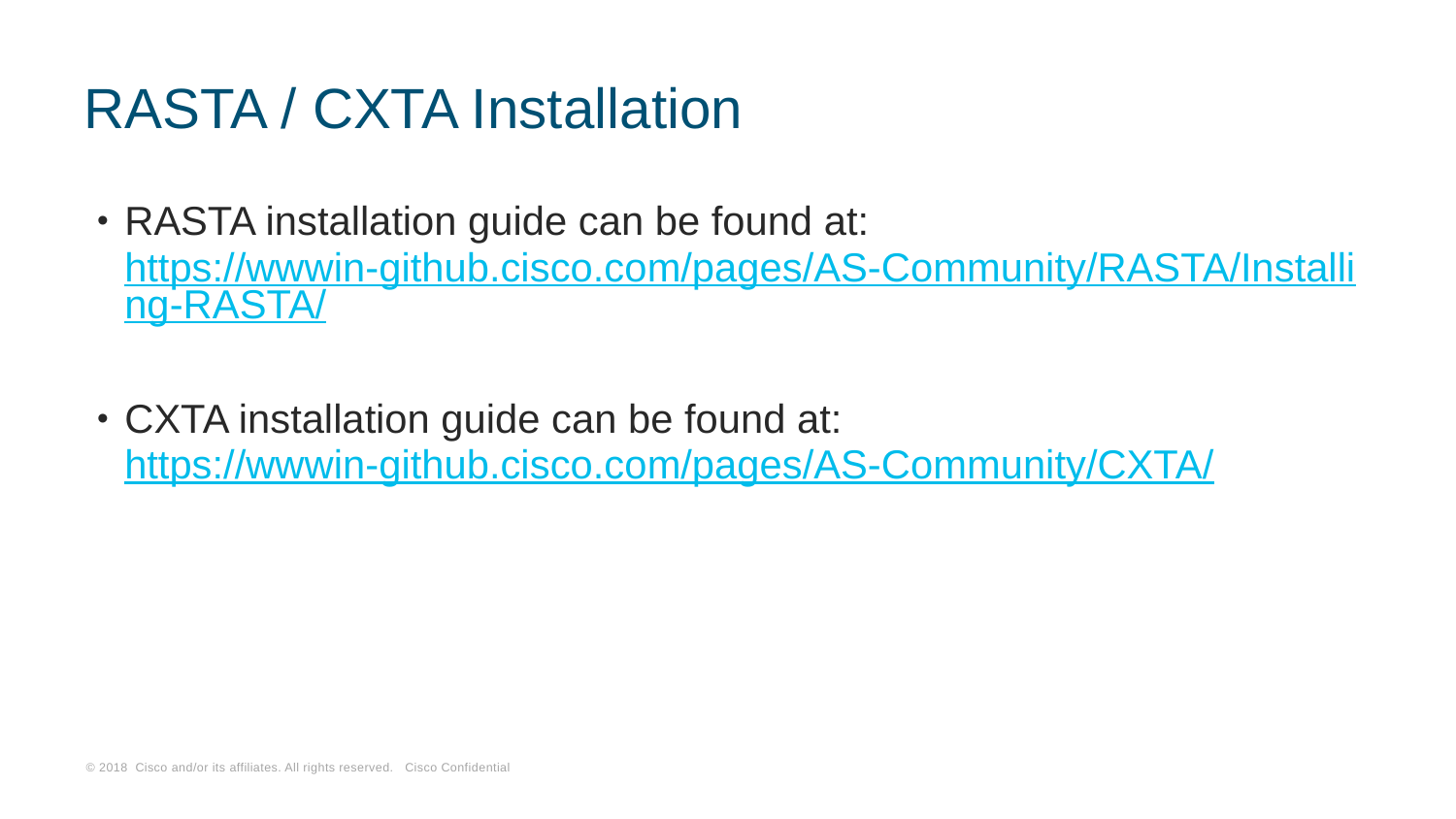

# RASTA / CXTA Installation
RASTA installation guide can be found at: https://wwwin-github.cisco.com/pages/AS-Community/RASTA/Installing-RASTA/
CXTA installation guide can be found at: https://wwwin-github.cisco.com/pages/AS-Community/CXTA/